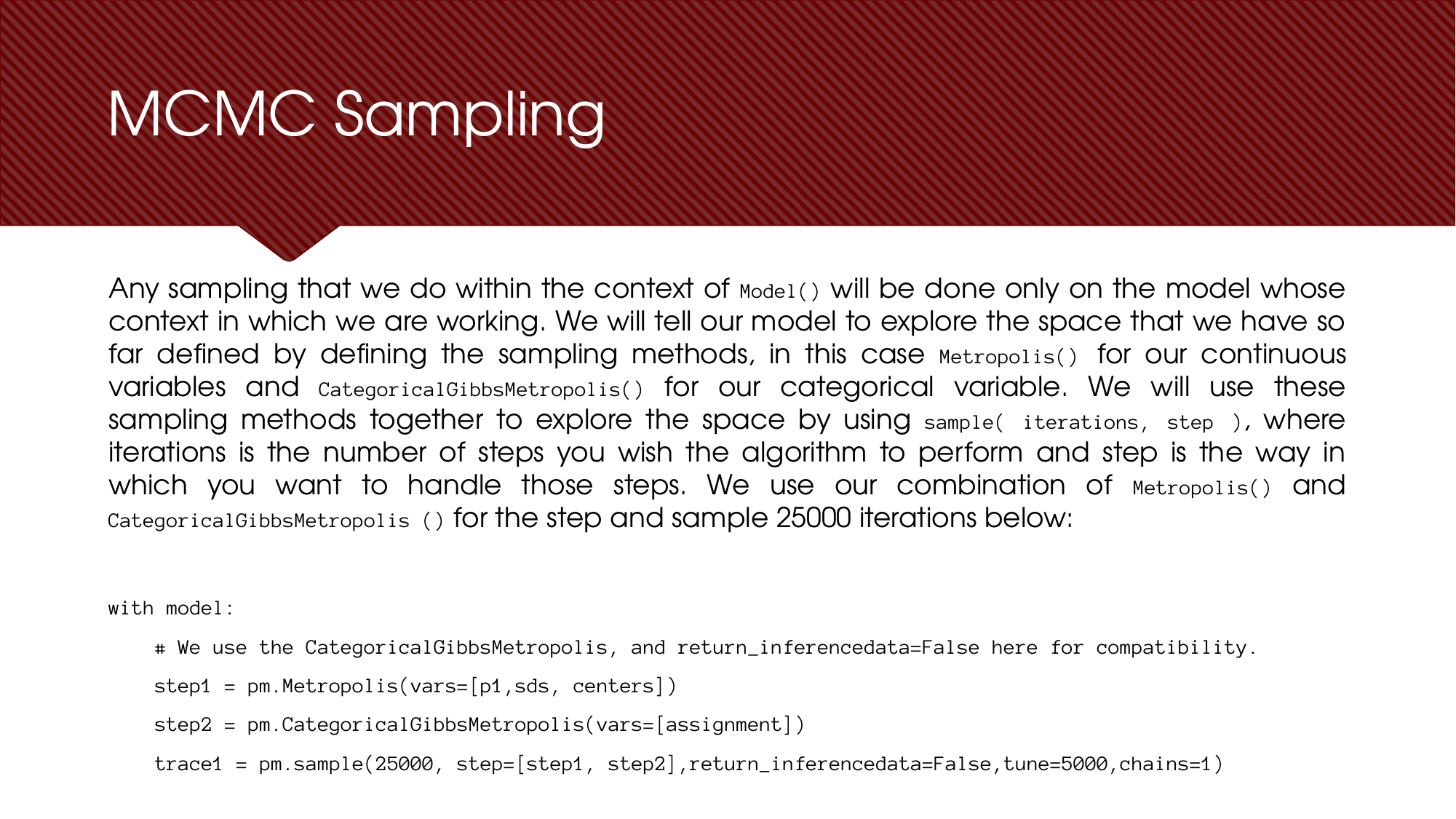

# MCMC Sampling
Any sampling that we do within the context of Model() will be done only on the model whose context in which we are working. We will tell our model to explore the space that we have so far defined by defining the sampling methods, in this case Metropolis() for our continuous variables and CategoricalGibbsMetropolis() for our categorical variable. We will use these sampling methods together to explore the space by using sample( iterations, step ), where iterations is the number of steps you wish the algorithm to perform and step is the way in which you want to handle those steps. We use our combination of Metropolis() and CategoricalGibbsMetropolis () for the step and sample 25000 iterations below:

with model:
    # We use the CategoricalGibbsMetropolis, and return_inferencedata=False here for compatibility.
    step1 = pm.Metropolis(vars=[p1,sds, centers])
    step2 = pm.CategoricalGibbsMetropolis(vars=[assignment])
    trace1 = pm.sample(25000, step=[step1, step2],return_inferencedata=False,tune=5000,chains=1)